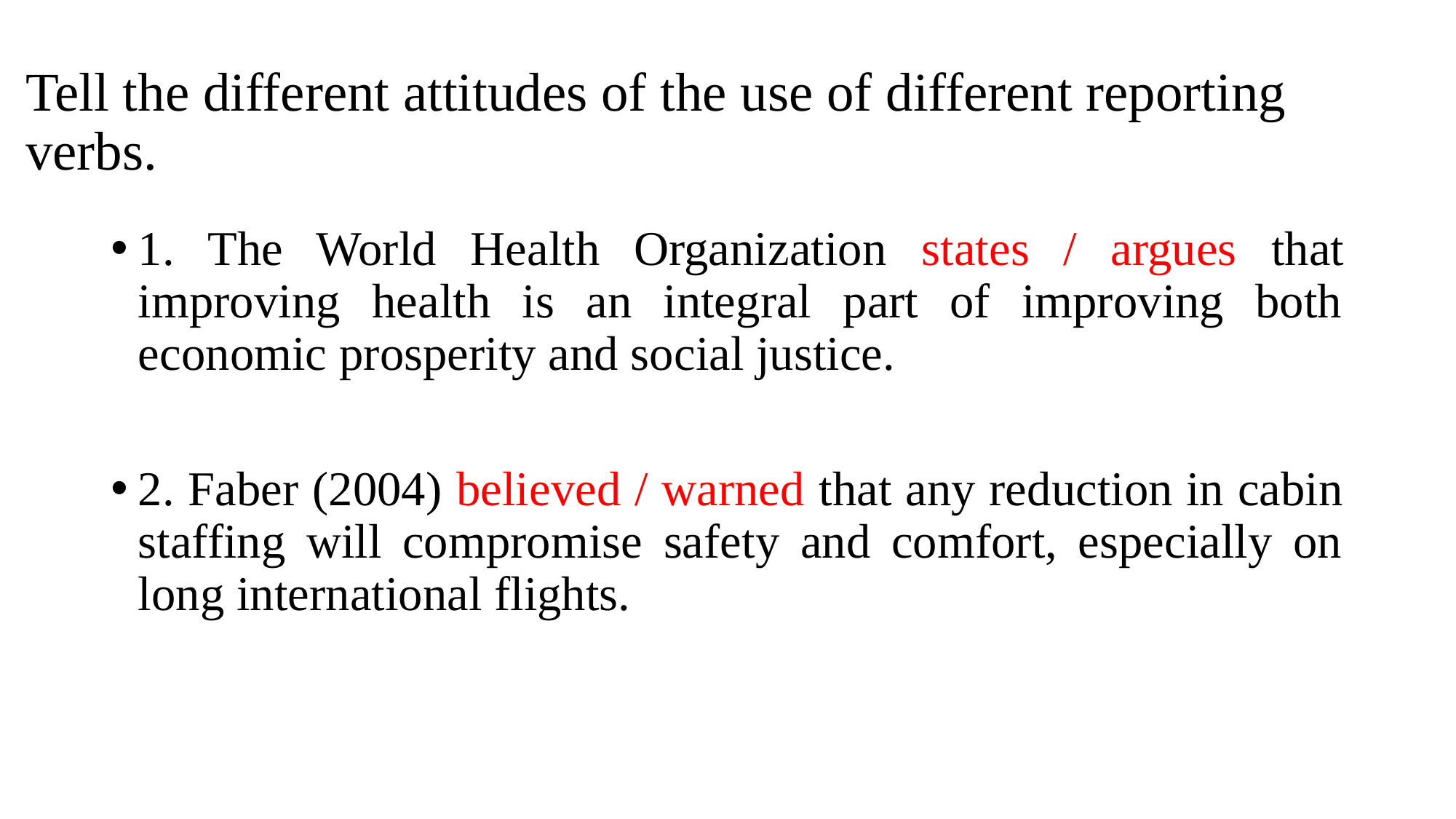

# Tell the different attitudes of the use of different reporting verbs.
1. The World Health Organization states / argues that improving health is an integral part of improving both economic prosperity and social justice.

2. Faber (2004) believed / warned that any reduction in cabin staffing will compromise safety and comfort, especially on long international flights.